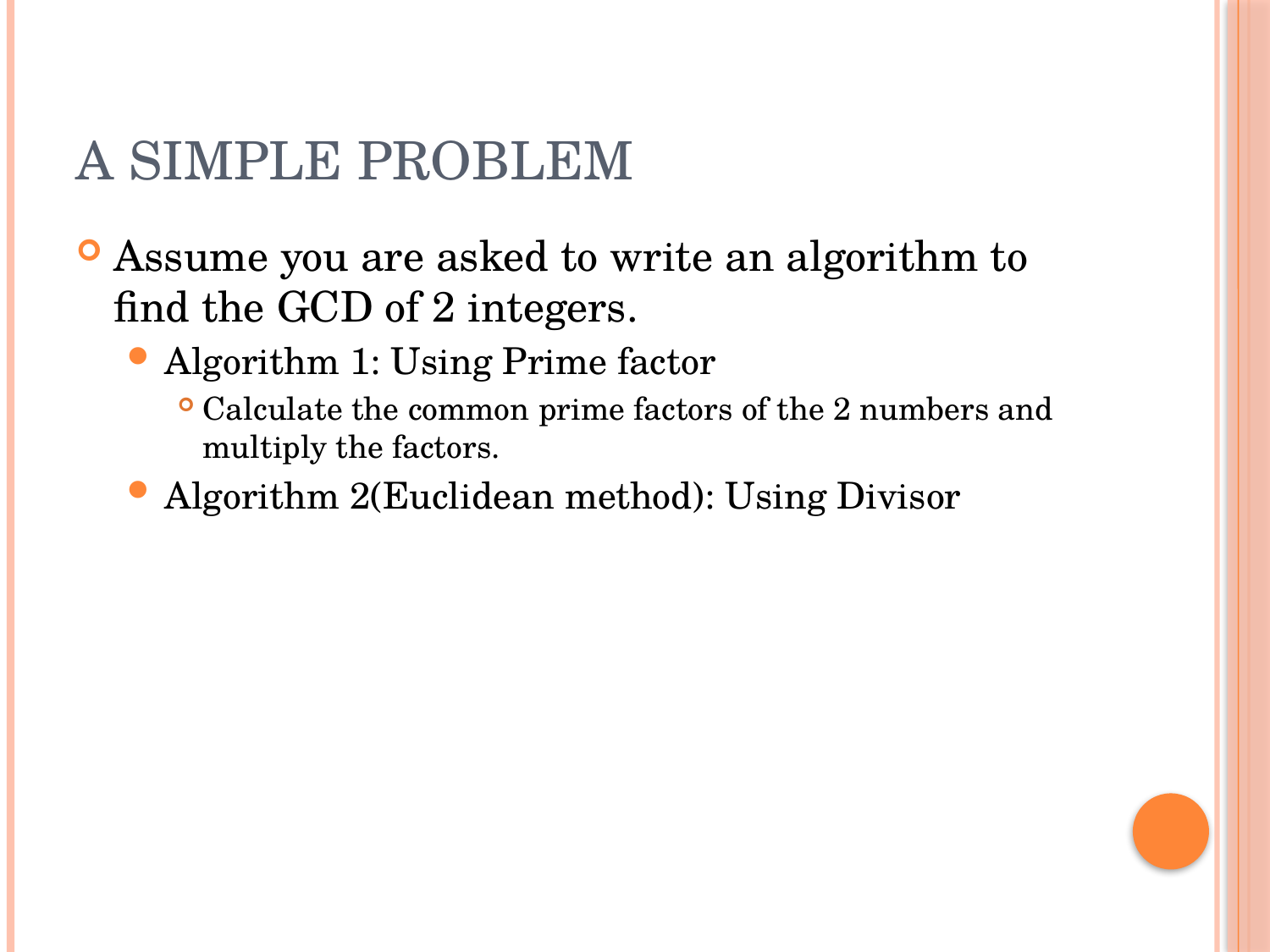

# A Simple Problem
Assume you are asked to write an algorithm to find the GCD of 2 integers.
Algorithm 1: Using Prime factor
Calculate the common prime factors of the 2 numbers and multiply the factors.
Algorithm 2(Euclidean method): Using Divisor